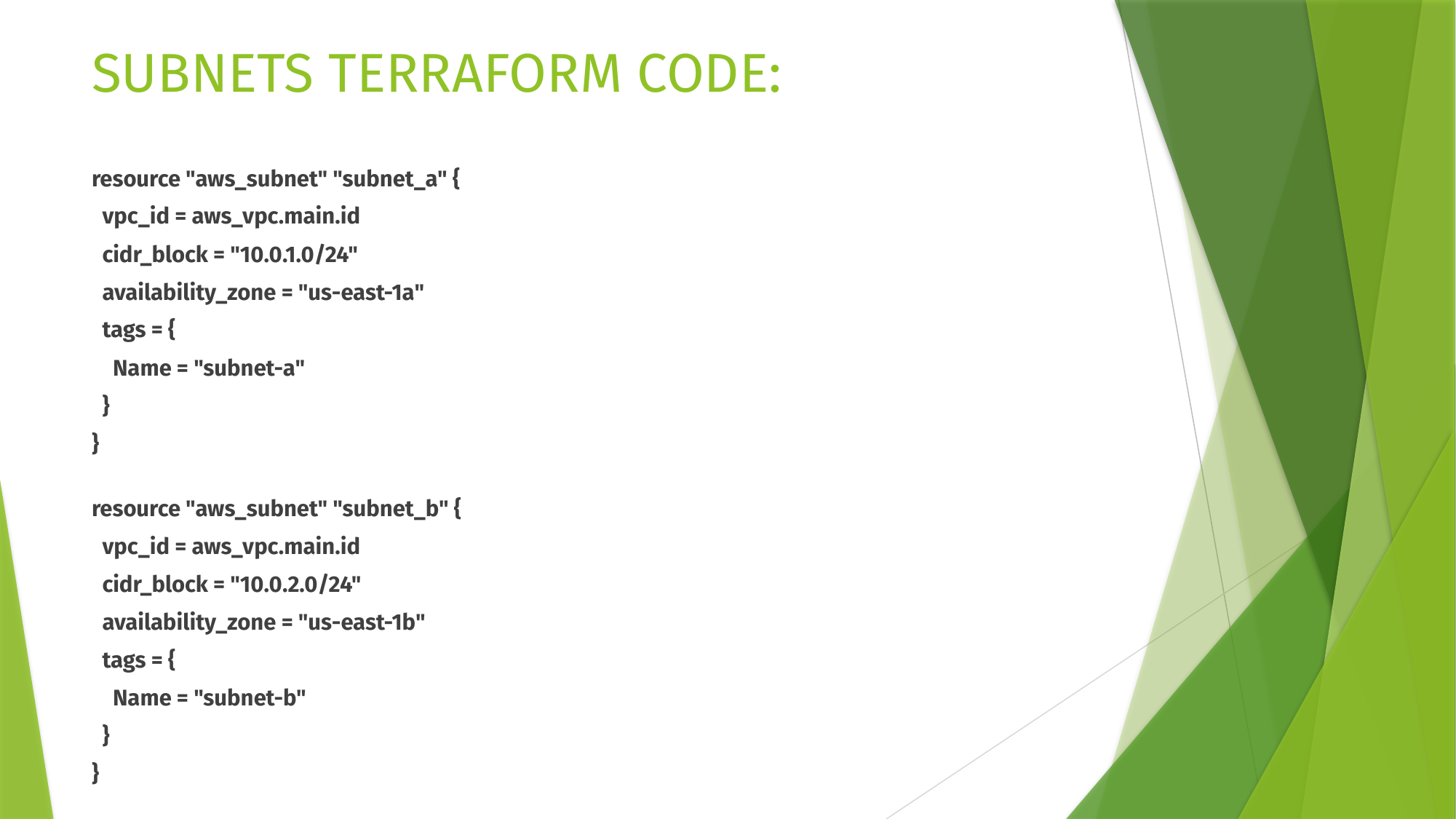

# SUBNETS TERRAFORM CODE:
resource "aws_subnet" "subnet_a" {
  vpc_id = aws_vpc.main.id
  cidr_block = "10.0.1.0/24"
  availability_zone = "us-east-1a"
  tags = {
    Name = "subnet-a"
  }
}
resource "aws_subnet" "subnet_b" {
  vpc_id = aws_vpc.main.id
  cidr_block = "10.0.2.0/24"
  availability_zone = "us-east-1b"
  tags = {
    Name = "subnet-b"
  }
}